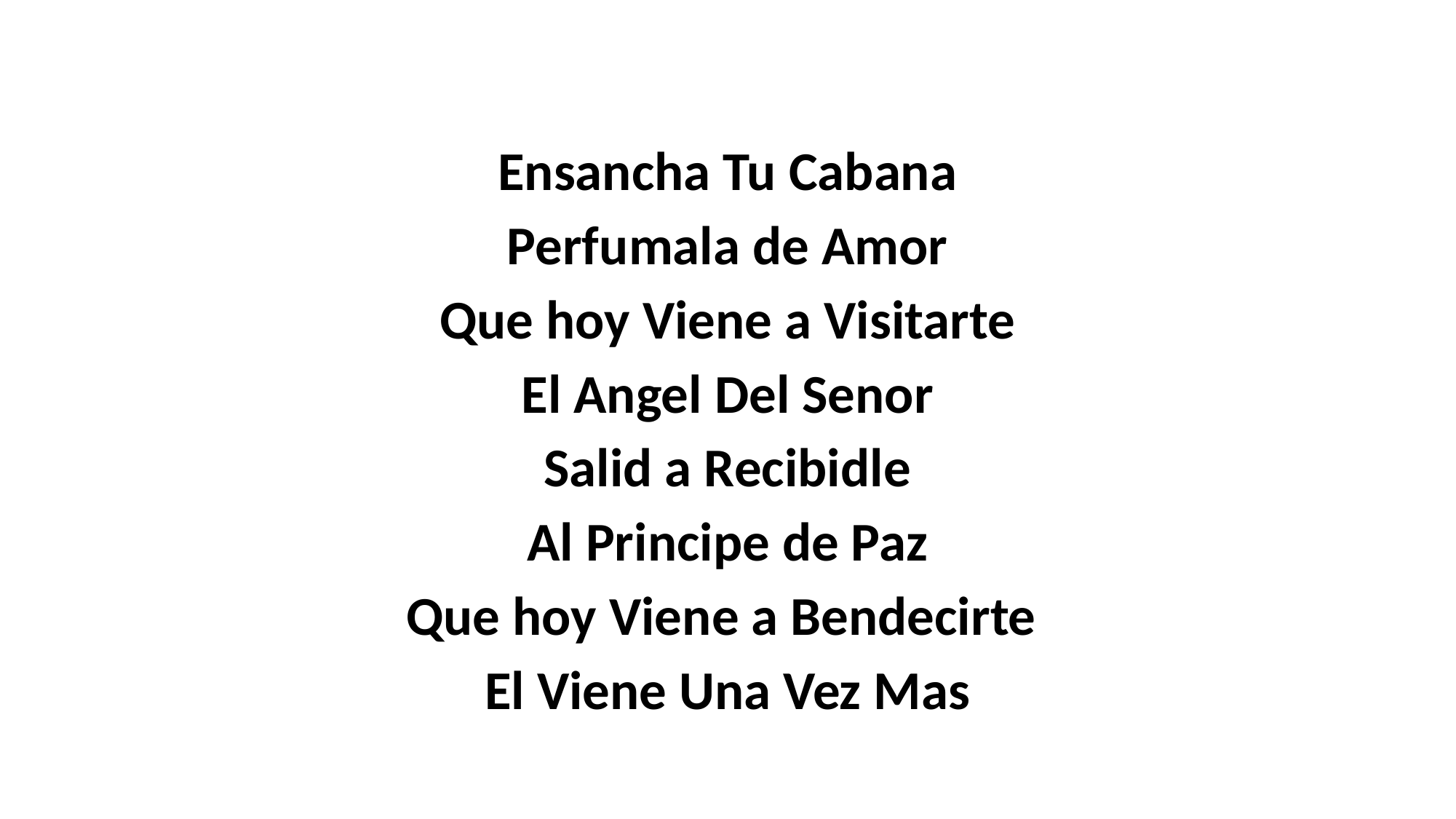

Ensancha Tu Cabana
Perfumala de Amor
Que hoy Viene a Visitarte
El Angel Del Senor
Salid a Recibidle
Al Principe de Paz
Que hoy Viene a Bendecirte
El Viene Una Vez Mas